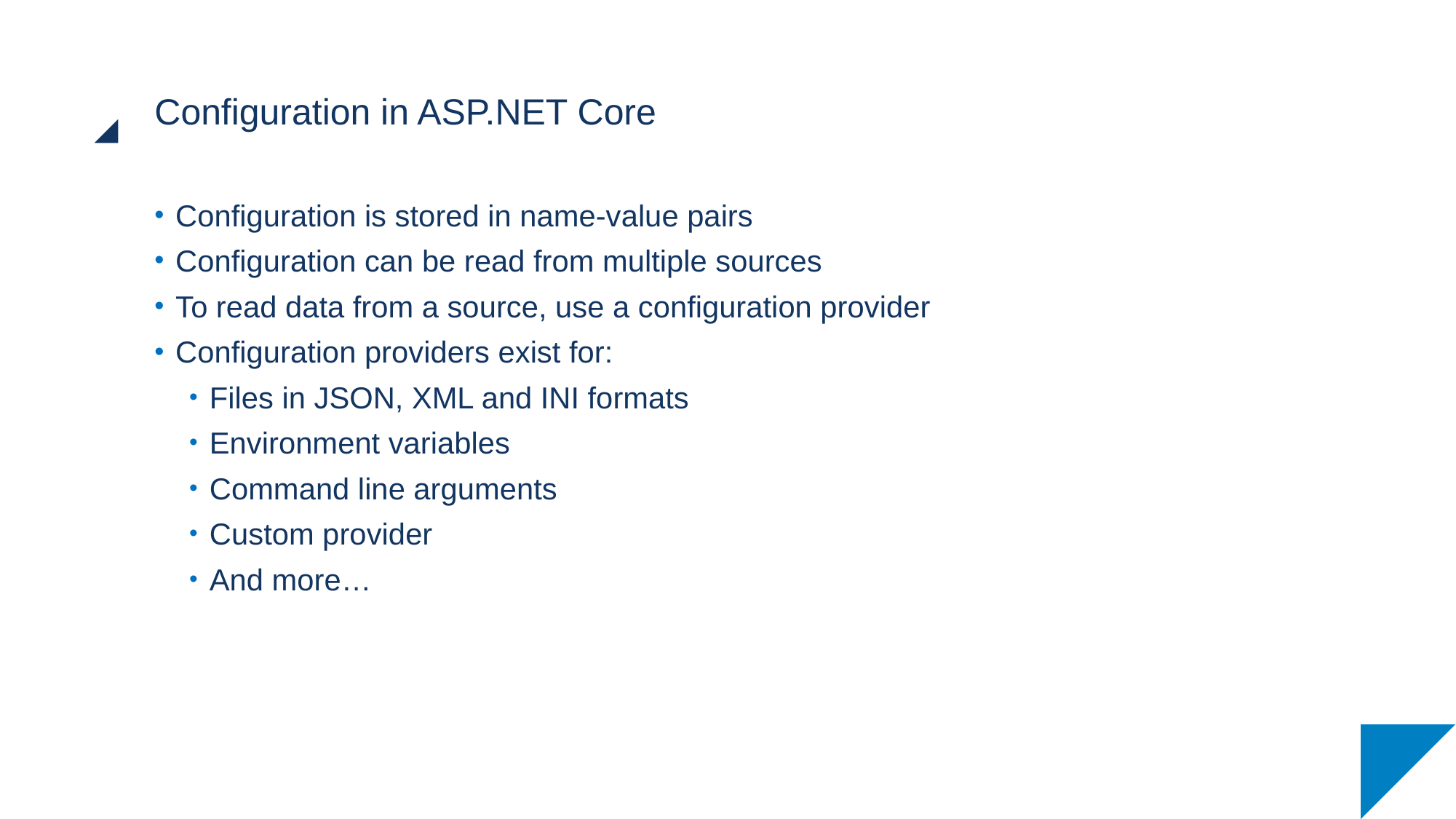

# Configuration in ASP.NET Core
Configuration is stored in name-value pairs
Configuration can be read from multiple sources
To read data from a source, use a configuration provider
Configuration providers exist for:
Files in JSON, XML and INI formats
Environment variables
Command line arguments
Custom provider
And more…